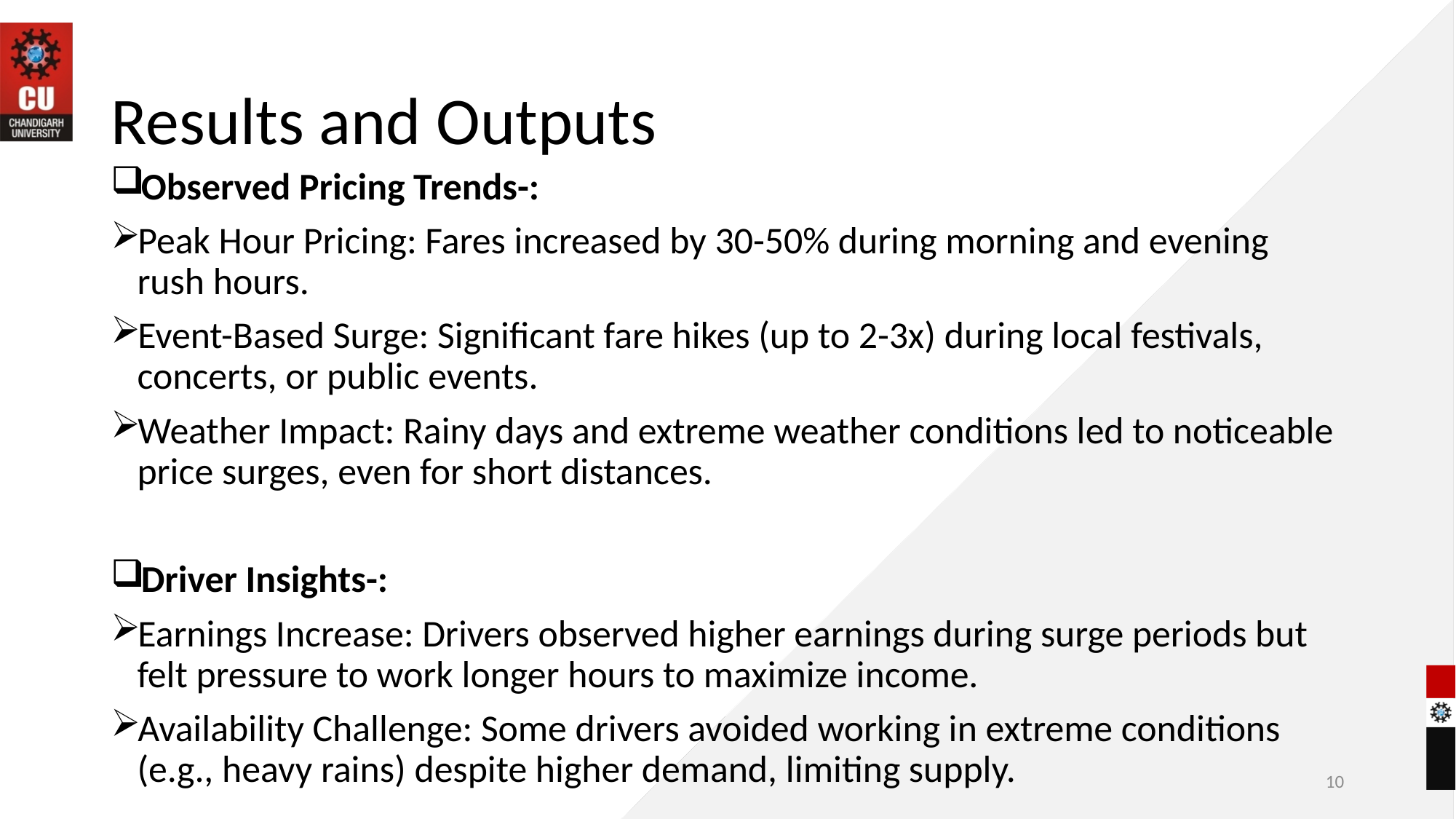

# Results and Outputs
Observed Pricing Trends-:
Peak Hour Pricing: Fares increased by 30-50% during morning and evening rush hours.
Event-Based Surge: Significant fare hikes (up to 2-3x) during local festivals, concerts, or public events.
Weather Impact: Rainy days and extreme weather conditions led to noticeable price surges, even for short distances.

Driver Insights-:
Earnings Increase: Drivers observed higher earnings during surge periods but felt pressure to work longer hours to maximize income.
Availability Challenge: Some drivers avoided working in extreme conditions (e.g., heavy rains) despite higher demand, limiting supply.

10